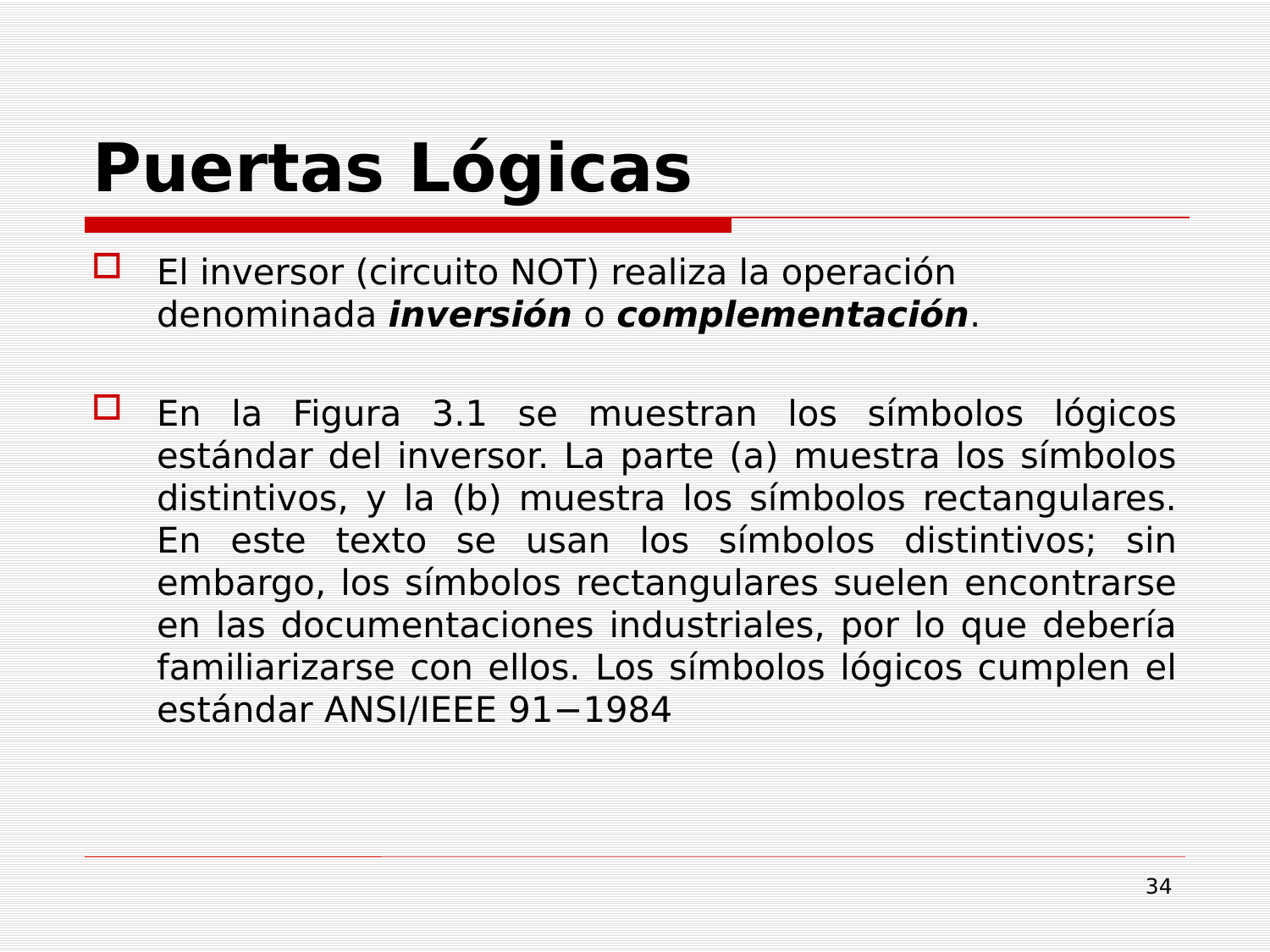

# Puertas Lógicas
El inversor (circuito NOT) realiza la operación denominada inversión o complementación.

En la Figura 3.1 se muestran los símbolos lógicos estándar del inversor. La parte (a) muestra los símbolos distintivos, y la (b) muestra los símbolos rectangulares. En este texto se usan los símbolos distintivos; sin embargo, los símbolos rectangulares suelen encontrarse en las documentaciones industriales, por lo que debería familiarizarse con ellos. Los símbolos lógicos cumplen el estándar ANSI/IEEE 91−1984
34